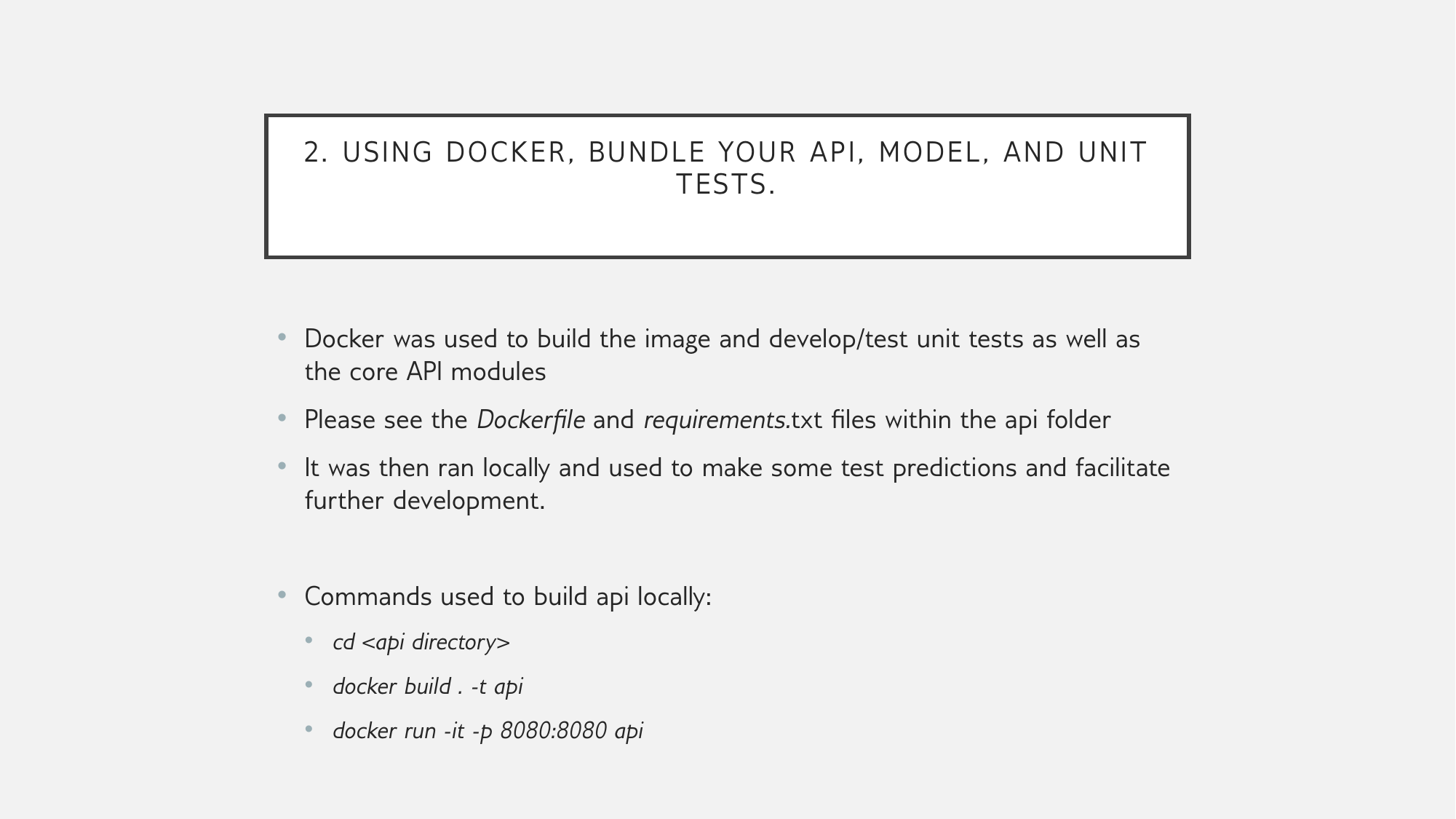

# 2. Using Docker, bundle your API, model, and unit tests.
Docker was used to build the image and develop/test unit tests as well as the core API modules
Please see the Dockerfile and requirements.txt files within the api folder
It was then ran locally and used to make some test predictions and facilitate further development.

Commands used to build api locally:
cd <api directory>
docker build . -t api
docker run -it -p 8080:8080 api